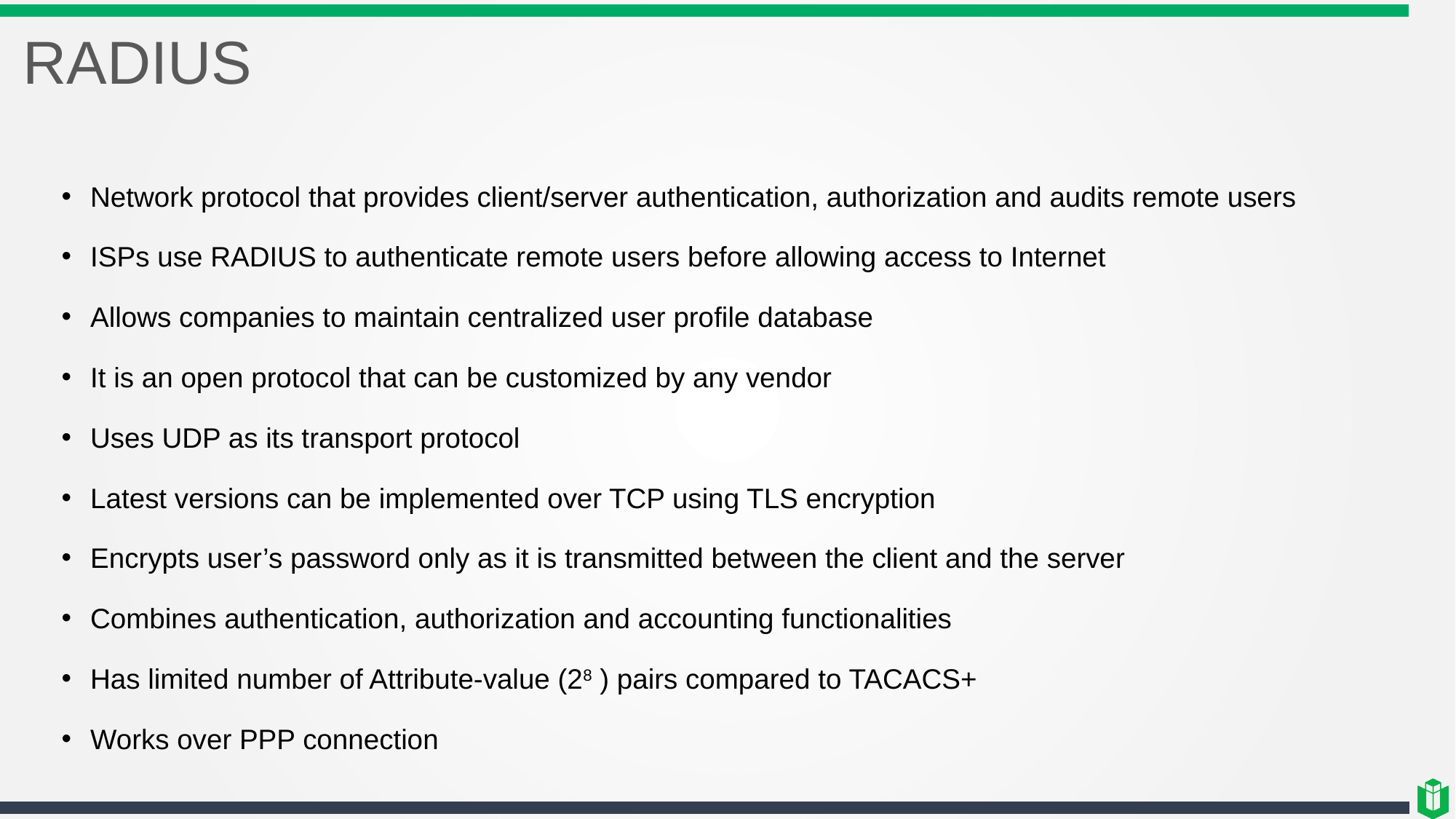

# RADIUS

Network protocol that provides client/server authentication, authorization and audits remote users
ISPs use RADIUS to authenticate remote users before allowing access to Internet
Allows companies to maintain centralized user profile database
It is an open protocol that can be customized by any vendor
Uses UDP as its transport protocol
Latest versions can be implemented over TCP using TLS encryption
Encrypts user’s password only as it is transmitted between the client and the server
Combines authentication, authorization and accounting functionalities
Has limited number of Attribute-value (28 ) pairs compared to TACACS+
Works over PPP connection